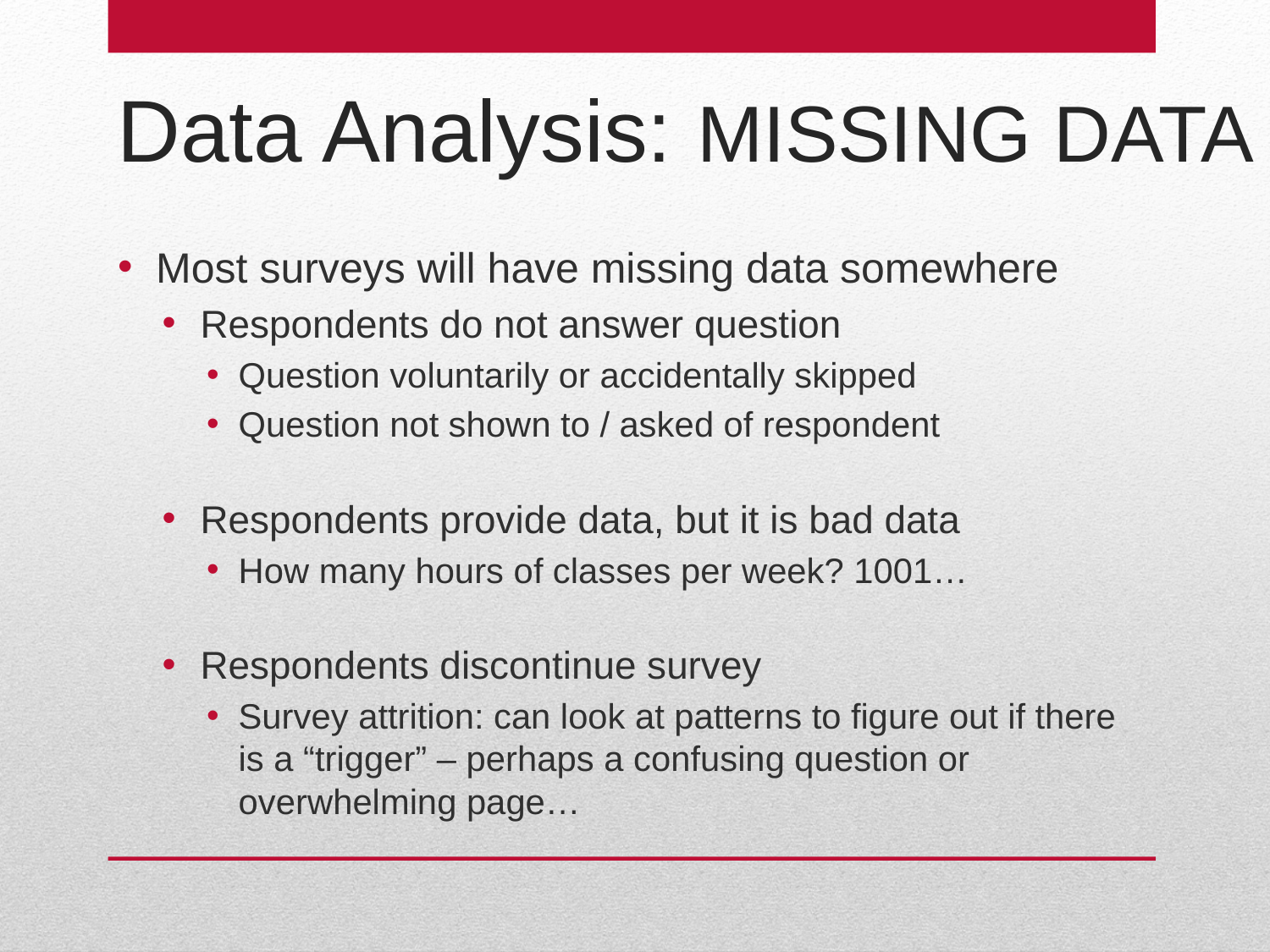

# Data Analysis: MISSING DATA
Most surveys will have missing data somewhere
Respondents do not answer question
Question voluntarily or accidentally skipped
Question not shown to / asked of respondent
Respondents provide data, but it is bad data
How many hours of classes per week? 1001…
Respondents discontinue survey
Survey attrition: can look at patterns to figure out if there is a “trigger” – perhaps a confusing question or overwhelming page…